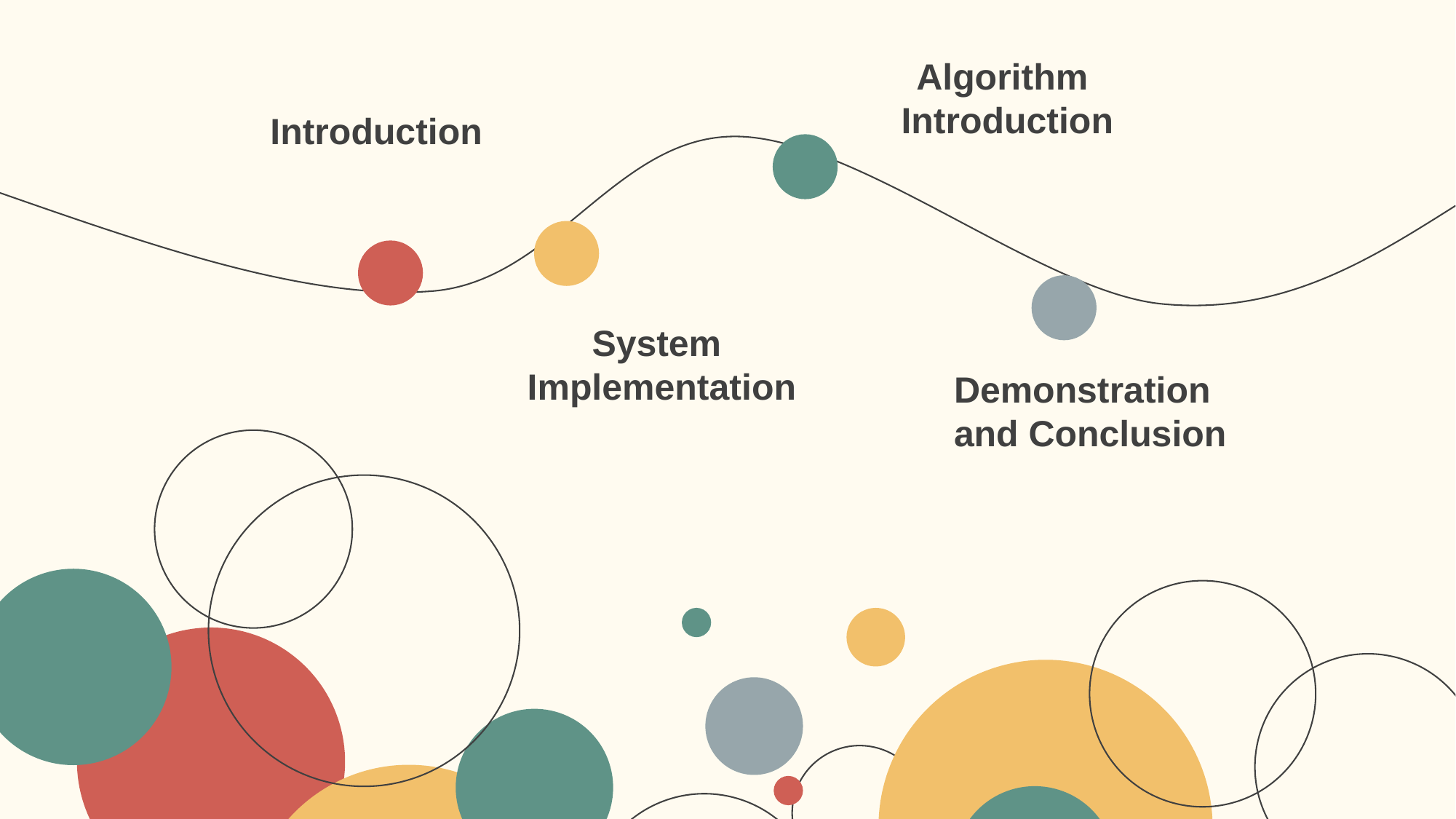

Algorithm
Introduction
Introduction

System
Implementation
Demonstration and Conclusion